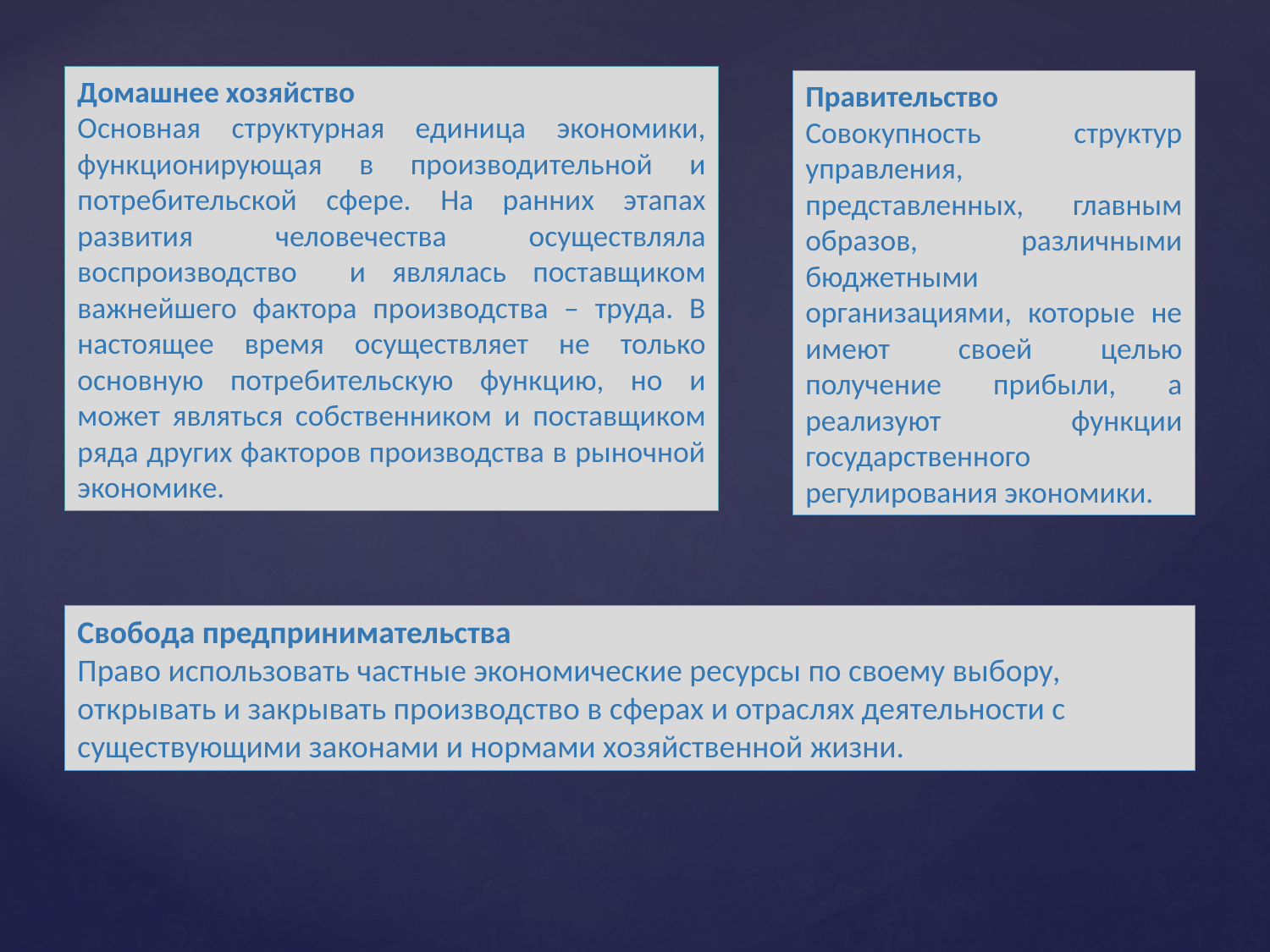

Домашнее хозяйство
Основная структурная единица экономики, функционирующая в производительной и потребительской сфере. На ранних этапах развития человечества осуществляла воспроизводство  и являлась поставщиком важнейшего фактора производства – труда. В настоящее время осуществляет не только основную потребительскую функцию, но и может являться собственником и поставщиком ряда других факторов производства в рыночной экономике.
Правительство
Совокупность структур управления, представленных, главным образов, различными бюджетными организациями, которые не имеют своей целью получение прибыли, а реализуют функции государственного регулирования экономики.
Свобода предпринимательства
Право использовать частные экономические ресурсы по своему выбору, открывать и закрывать производство в сферах и отраслях деятельности с существующими законами и нормами хозяйственной жизни.